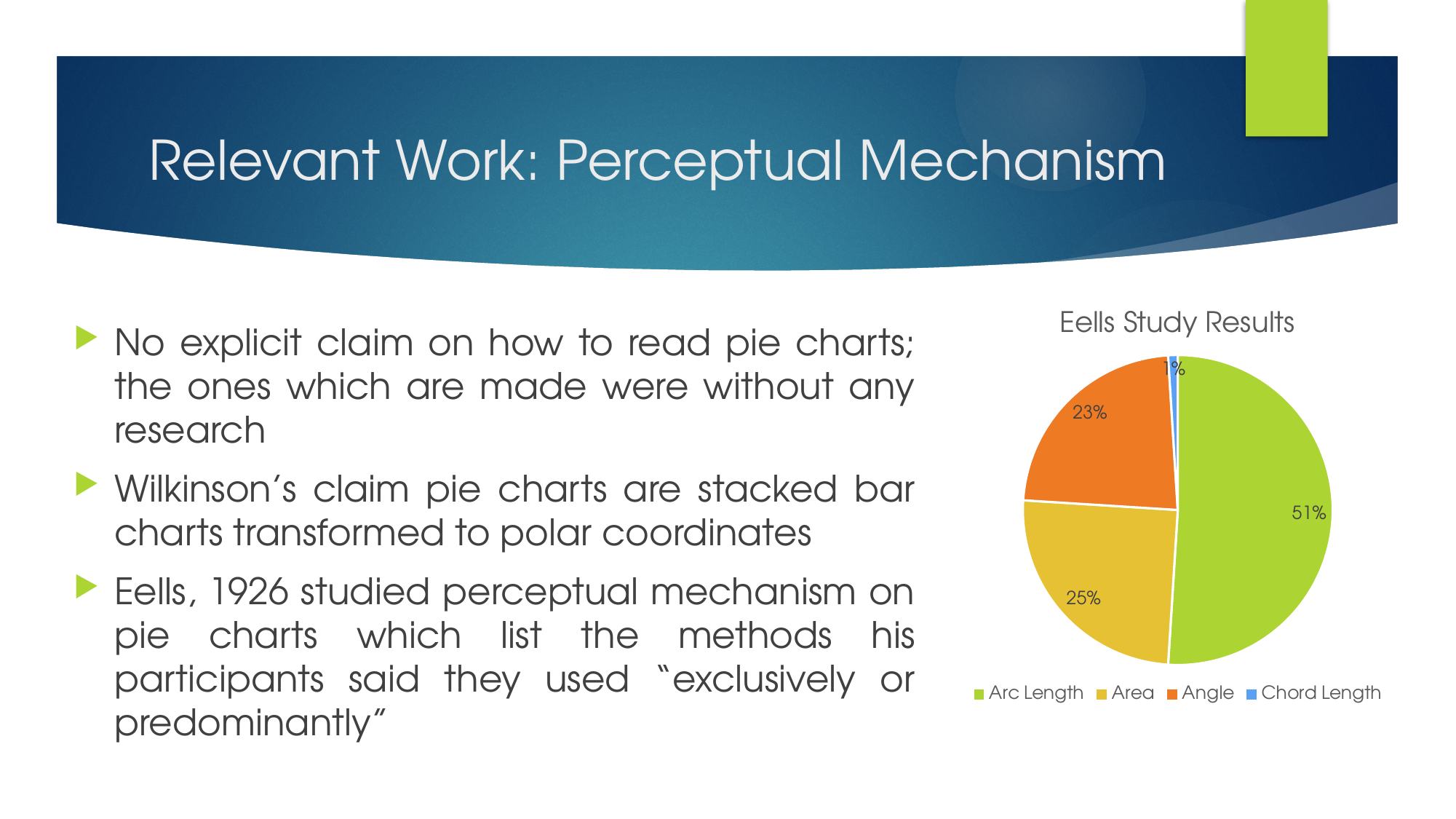

# Relevant Work: Perceptual Mechanism

### Chart:

| Category | Eells Study Results |
|---|---|
| Arc Length | 0.51 |
| Area | 0.25 |
| Angle | 0.23 |
| Chord Length | 0.01 |
No explicit claim on how to read pie charts; the ones which are made were without any research
Wilkinson’s claim pie charts are stacked bar charts transformed to polar coordinates
Eells, 1926 studied perceptual mechanism on pie charts which list the methods his participants said they used “exclusively or predominantly”